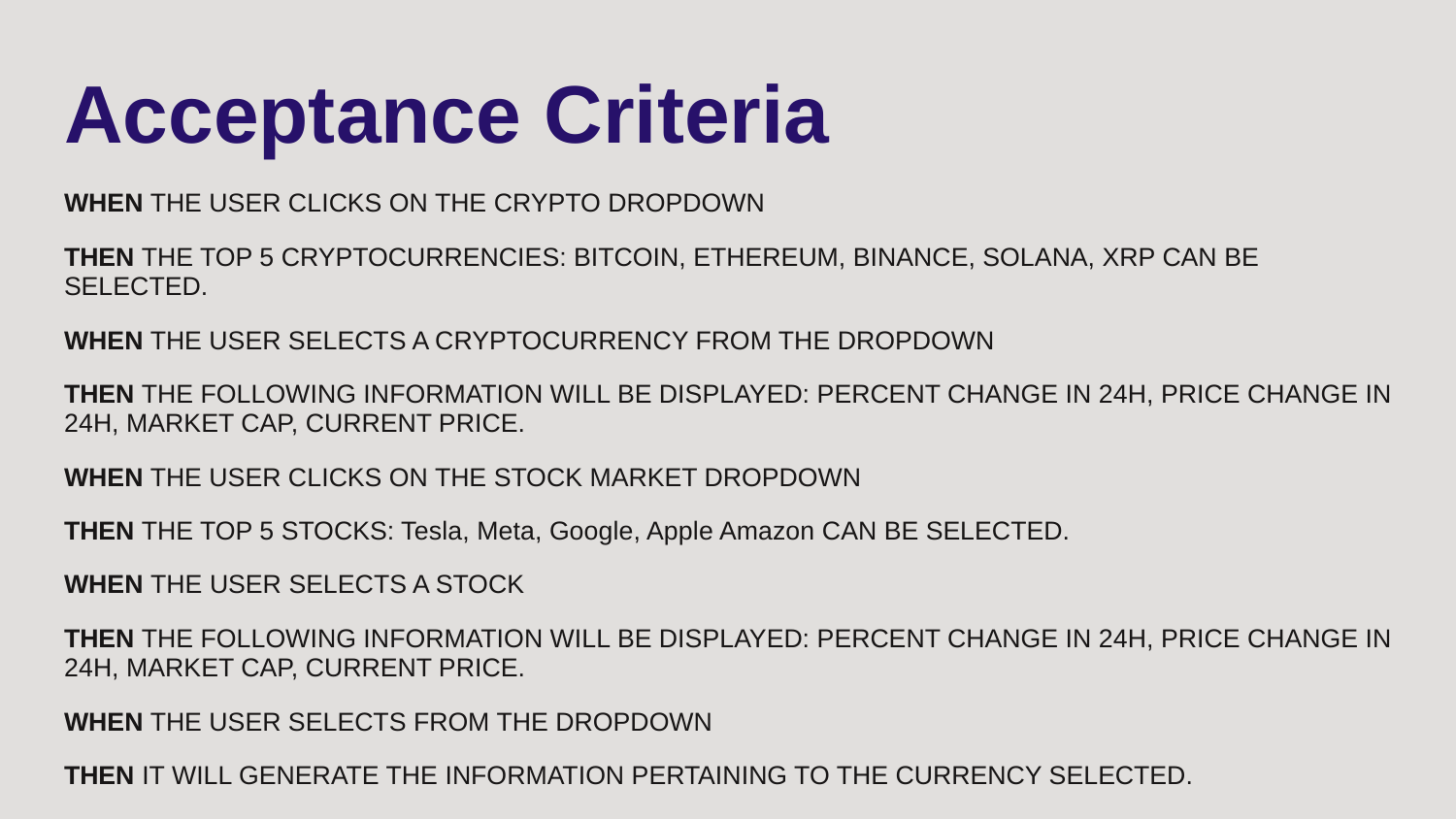

# Acceptance Criteria
WHEN THE USER CLICKS ON THE CRYPTO DROPDOWN
THEN THE TOP 5 CRYPTOCURRENCIES: BITCOIN, ETHEREUM, BINANCE, SOLANA, XRP CAN BE SELECTED.
WHEN THE USER SELECTS A CRYPTOCURRENCY FROM THE DROPDOWN
THEN THE FOLLOWING INFORMATION WILL BE DISPLAYED: PERCENT CHANGE IN 24H, PRICE CHANGE IN 24H, MARKET CAP, CURRENT PRICE.
WHEN THE USER CLICKS ON THE STOCK MARKET DROPDOWN
THEN THE TOP 5 STOCKS: Tesla, Meta, Google, Apple Amazon CAN BE SELECTED.
WHEN THE USER SELECTS A STOCK
THEN THE FOLLOWING INFORMATION WILL BE DISPLAYED: PERCENT CHANGE IN 24H, PRICE CHANGE IN 24H, MARKET CAP, CURRENT PRICE.
WHEN THE USER SELECTS FROM THE DROPDOWN
THEN IT WILL GENERATE THE INFORMATION PERTAINING TO THE CURRENCY SELECTED.